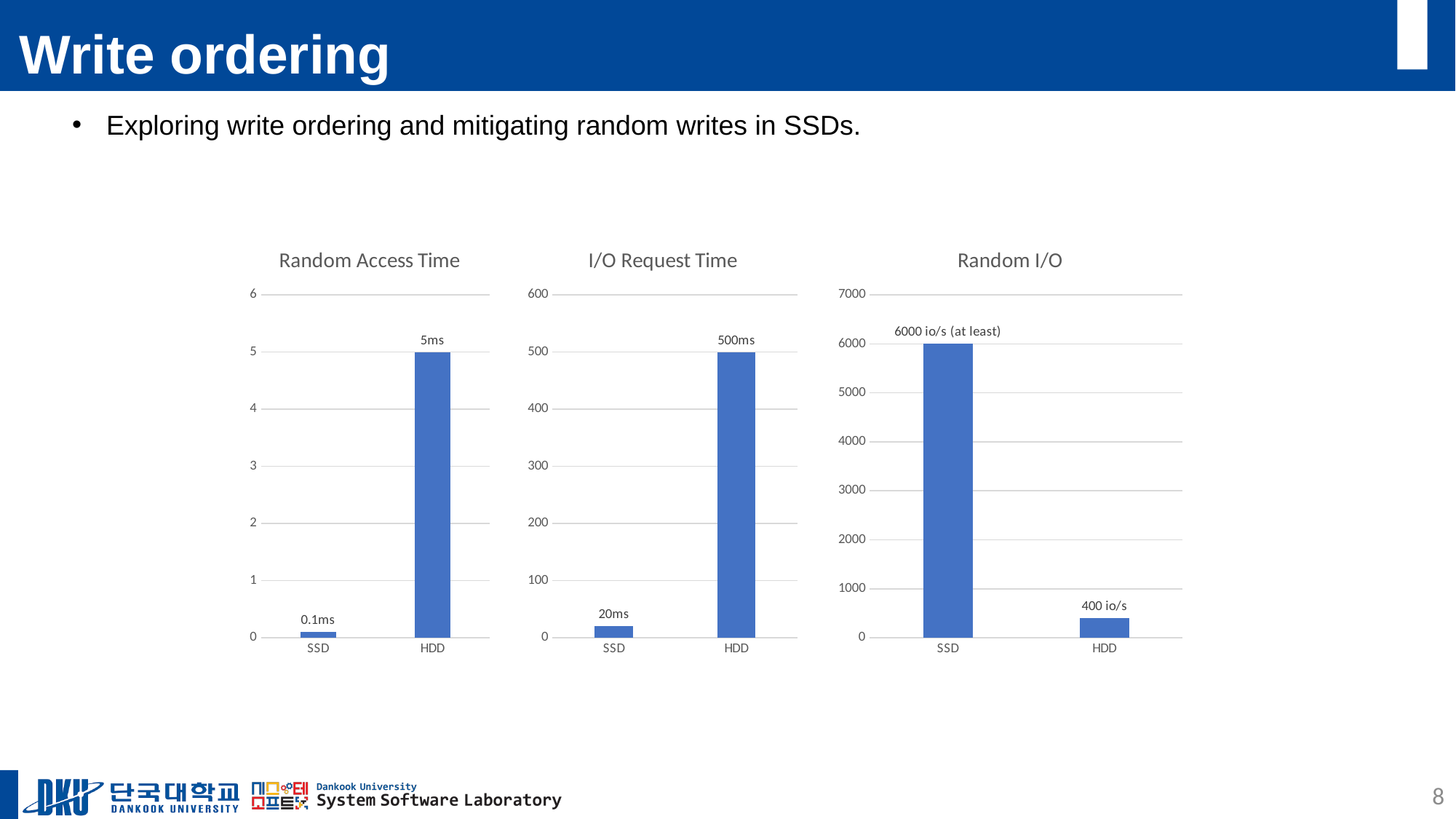

# Write ordering
Exploring write ordering and mitigating random writes in SSDs.

### Chart:

| Category | Random Access Time |
|---|---|
| SSD | 0.1 |
| HDD | 5.0 |

### Chart:

| Category | I/O Request Time |
|---|---|
| SSD | 20.0 |
| HDD | 500.0 |

### Chart:

| Category | Random I/O |
|---|---|
| SSD | 6000.0 |
| HDD | 400.0 |
8